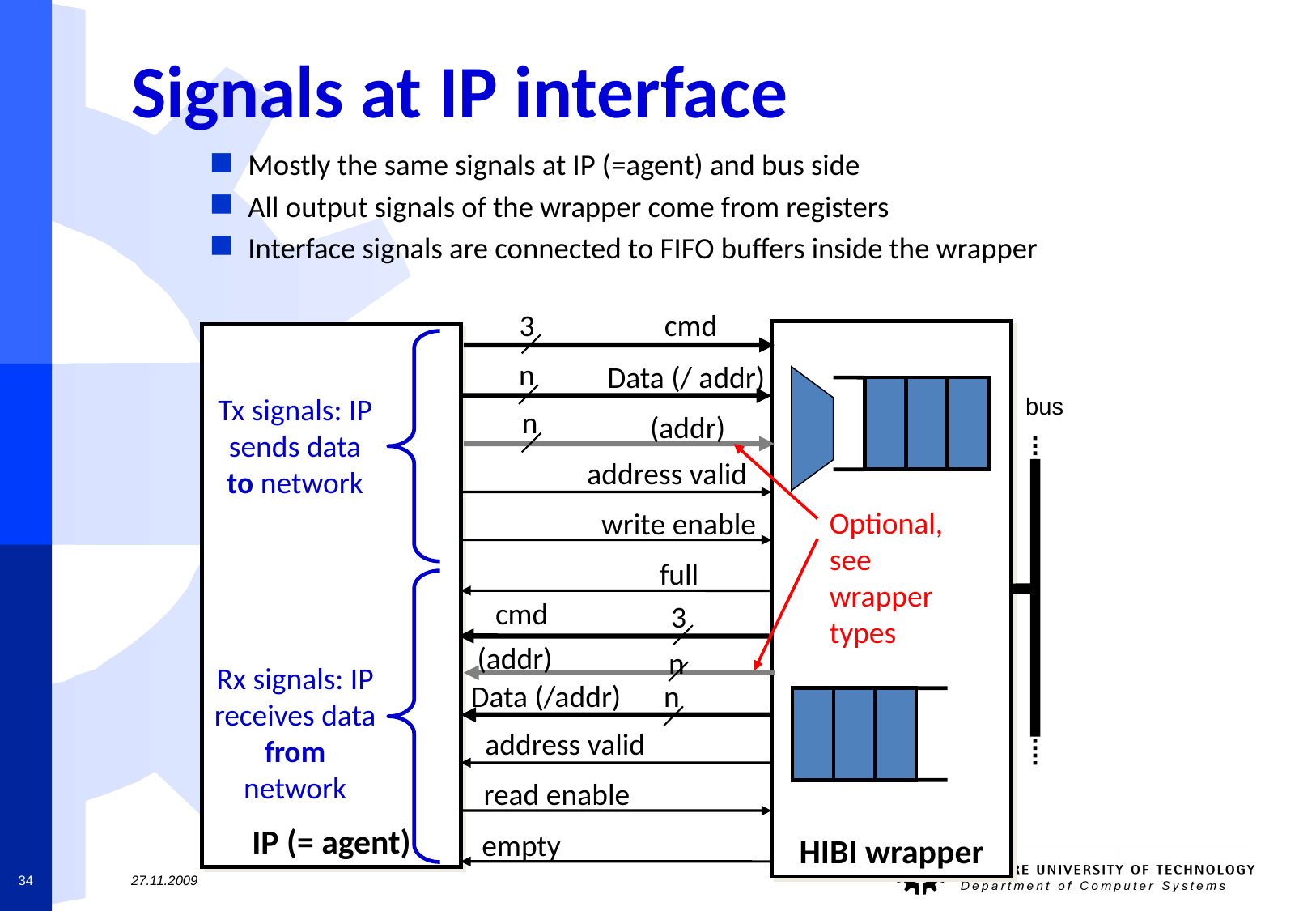

# Signals at IP interface
Mostly the same signals at IP (=agent) and bus side
All output signals of the wrapper come from registers
Interface signals are connected to FIFO buffers inside the wrapper
3
cmd
HIBI wrapper
IP (= agent)

n
Data (/ addr)

Tx signals: IP sends data to network

bus

n
(addr)

address valid

Optional, see wrapper types
write enable

full

cmd

3

(addr)

n
Rx signals: IP receives data from network

Data (/addr)
n

address valid

read enable

empty

34
27.11.2009